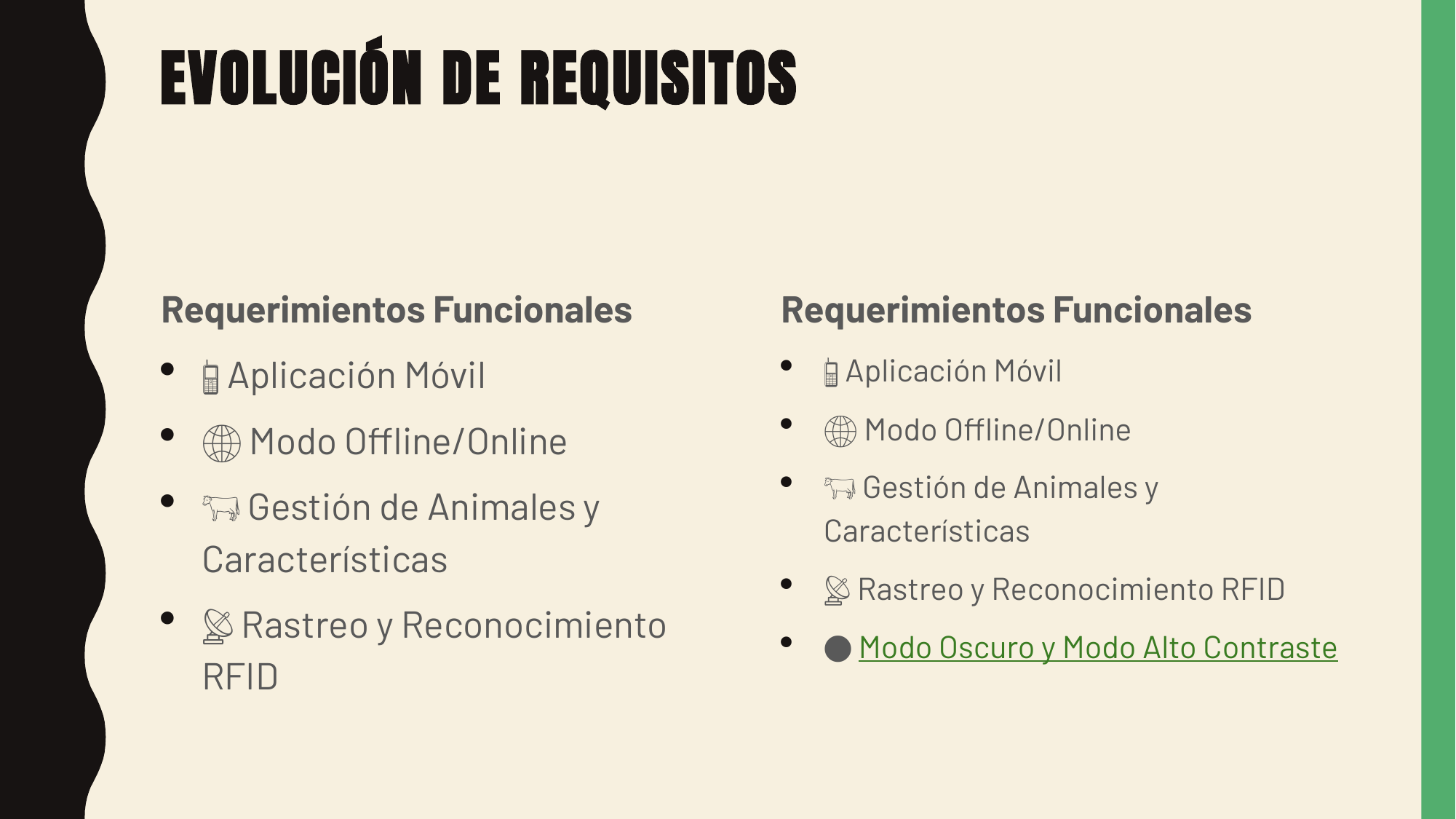

# Evolución de Requisitos
Requerimientos Funcionales
📱 Aplicación Móvil
🌐 Modo Offline/Online
🐄 Gestión de Animales y Características
📡 Rastreo y Reconocimiento RFID

Requerimientos Funcionales
📱 Aplicación Móvil
🌐 Modo Offline/Online
🐄 Gestión de Animales y Características
📡 Rastreo y Reconocimiento RFID
🌑 Modo Oscuro y Modo Alto Contraste